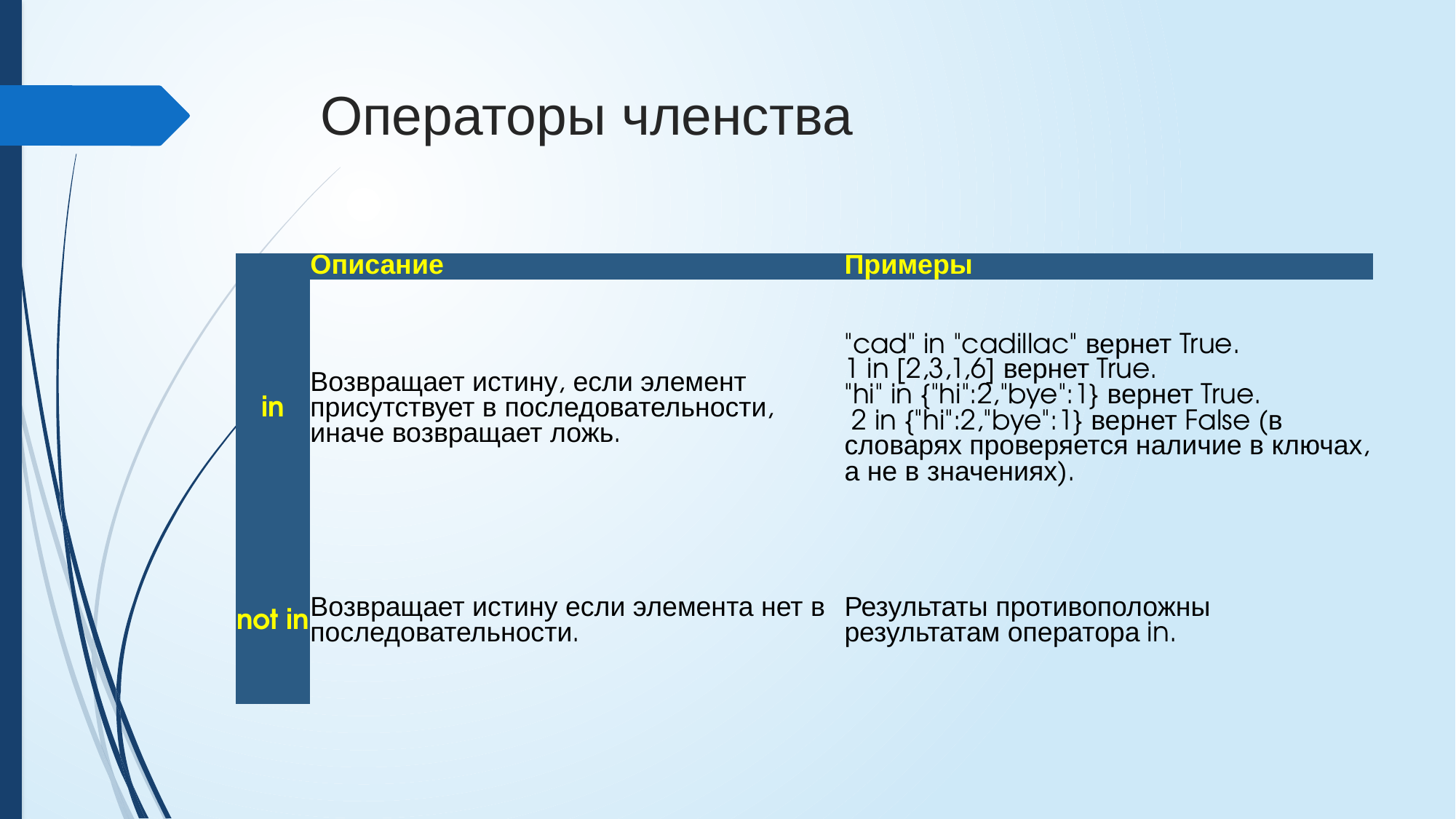

# Операторы членства
|  | Описание | Примеры |
| --- | --- | --- |
| in | Возвращает истину, если элемент присутствует в последовательности, иначе возвращает ложь. | "cad" in "cadillac" вернет True. 1 in [2,3,1,6] вернет True. "hi" in {"hi":2,"bye":1} вернет True.  2 in {"hi":2,"bye":1} вернет False (в словарях проверяется наличие в ключах, а не в значениях). |
| not in | Возвращает истину если элемента нет в последовательности. | Результаты противоположны результатам оператора in. |